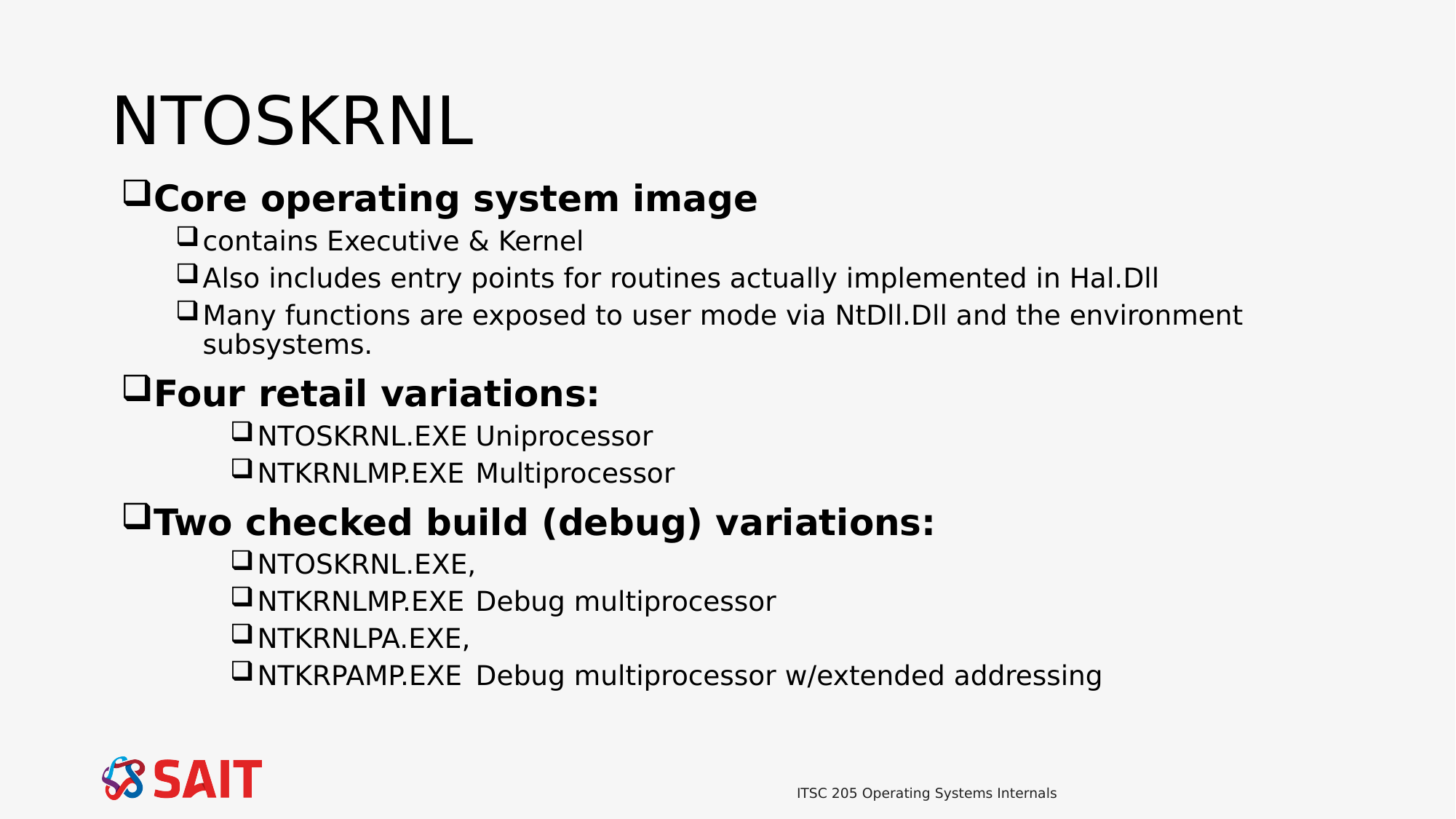

# NTOSKRNL
Core operating system image
contains Executive & Kernel
Also includes entry points for routines actually implemented in Hal.Dll
Many functions are exposed to user mode via NtDll.Dll and the environment subsystems.
Four retail variations:
NTOSKRNL.EXE	Uniprocessor
NTKRNLMP.EXE	Multiprocessor
Two checked build (debug) variations:
NTOSKRNL.EXE,
NTKRNLMP.EXE	Debug multiprocessor
NTKRNLPA.EXE,
NTKRPAMP.EXE	Debug multiprocessor w/extended addressing

ITSC 205 Operating Systems Internals